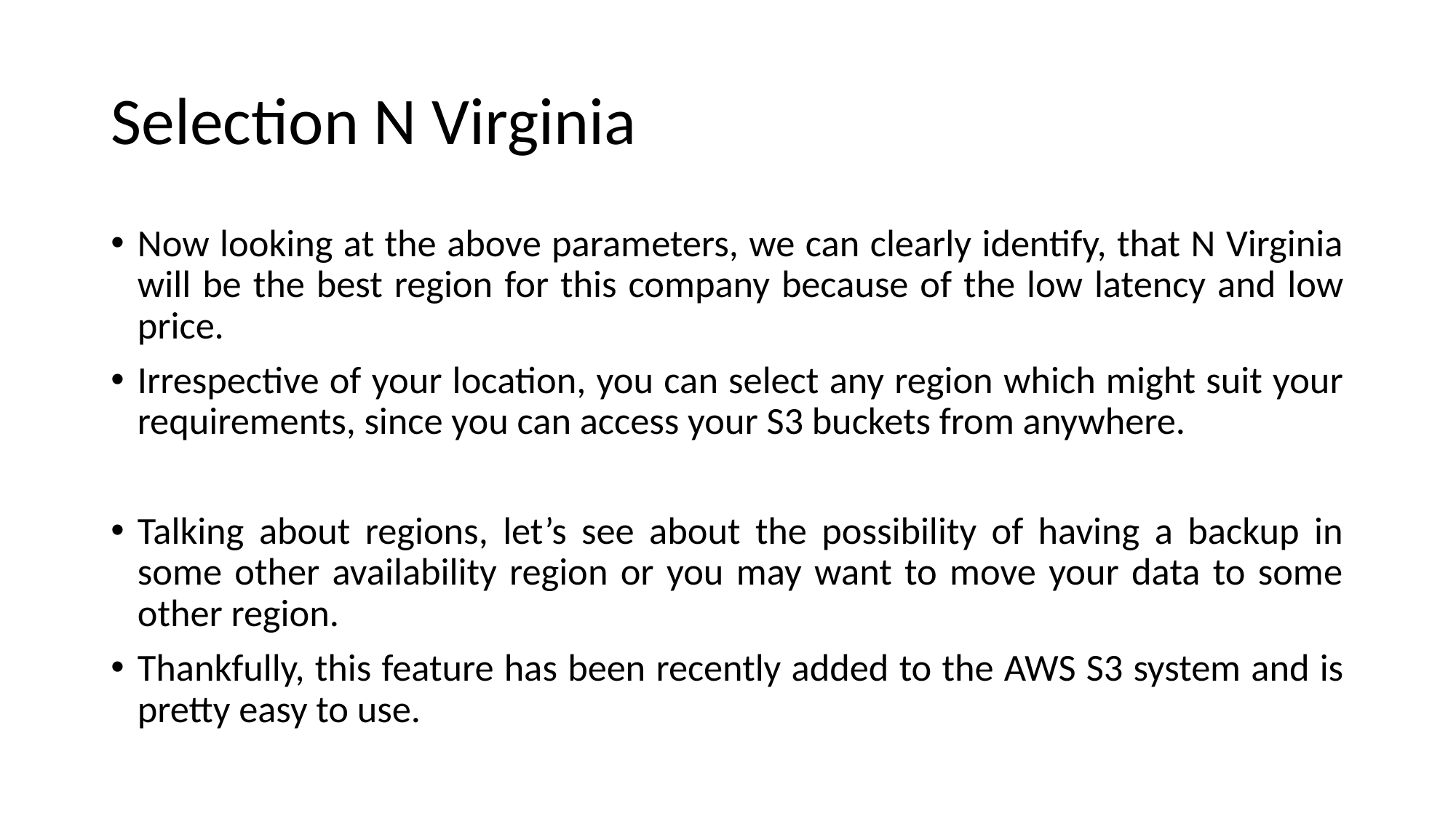

# Selection N Virginia
Now looking at the above parameters, we can clearly identify, that N Virginia will be the best region for this company because of the low latency and low price.
Irrespective of your location, you can select any region which might suit your requirements, since you can access your S3 buckets from anywhere.

Talking about regions, let’s see about the possibility of having a backup in some other availability region or you may want to move your data to some other region.
Thankfully, this feature has been recently added to the AWS S3 system and is pretty easy to use.